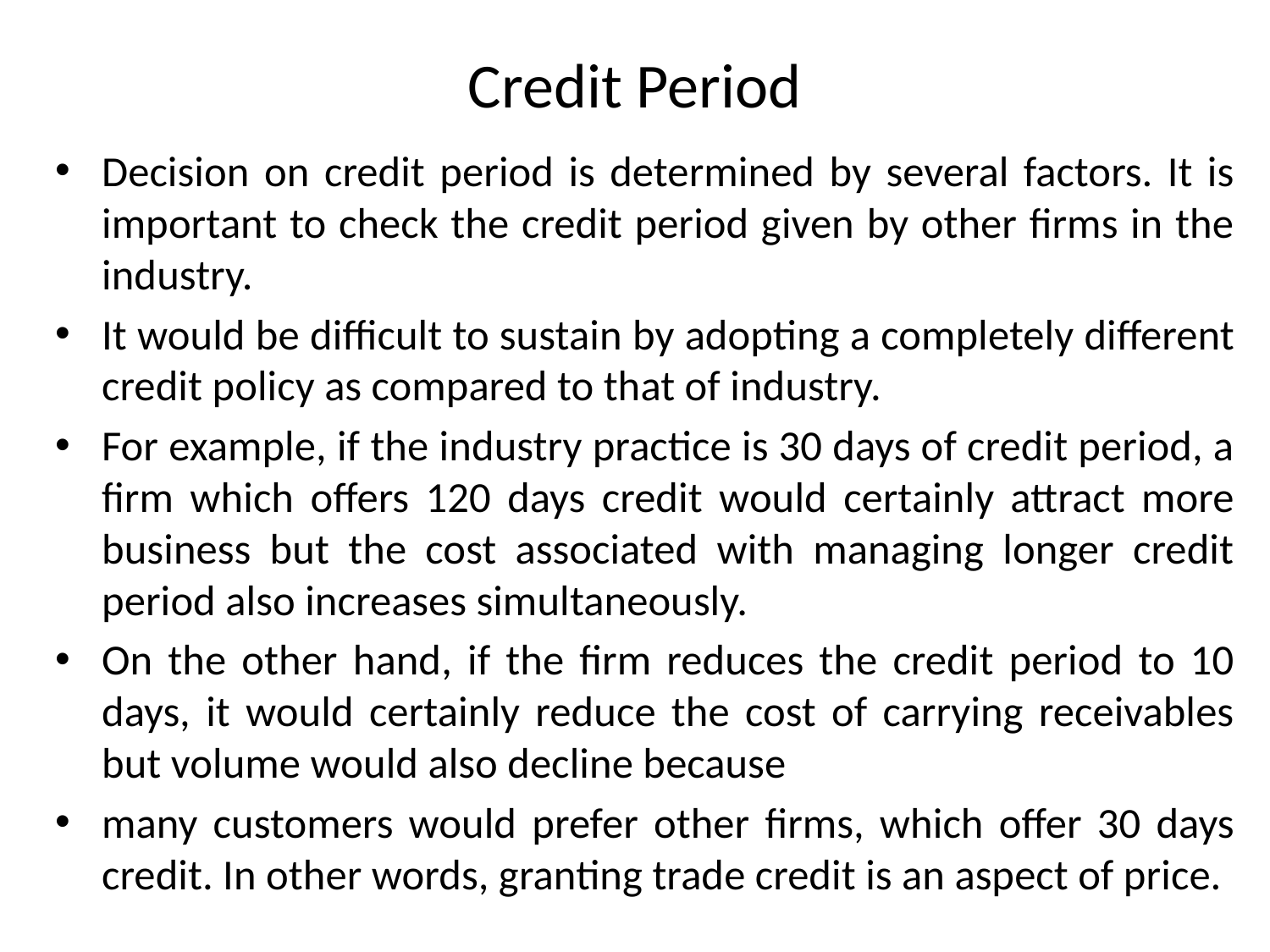

# Credit Period
Decision on credit period is determined by several factors. It is important to check the credit period given by other firms in the industry.
It would be difficult to sustain by adopting a completely different credit policy as compared to that of industry.
For example, if the industry practice is 30 days of credit period, a firm which offers 120 days credit would certainly attract more business but the cost associated with managing longer credit period also increases simultaneously.
On the other hand, if the firm reduces the credit period to 10 days, it would certainly reduce the cost of carrying receivables but volume would also decline because
many customers would prefer other firms, which offer 30 days credit. In other words, granting trade credit is an aspect of price.